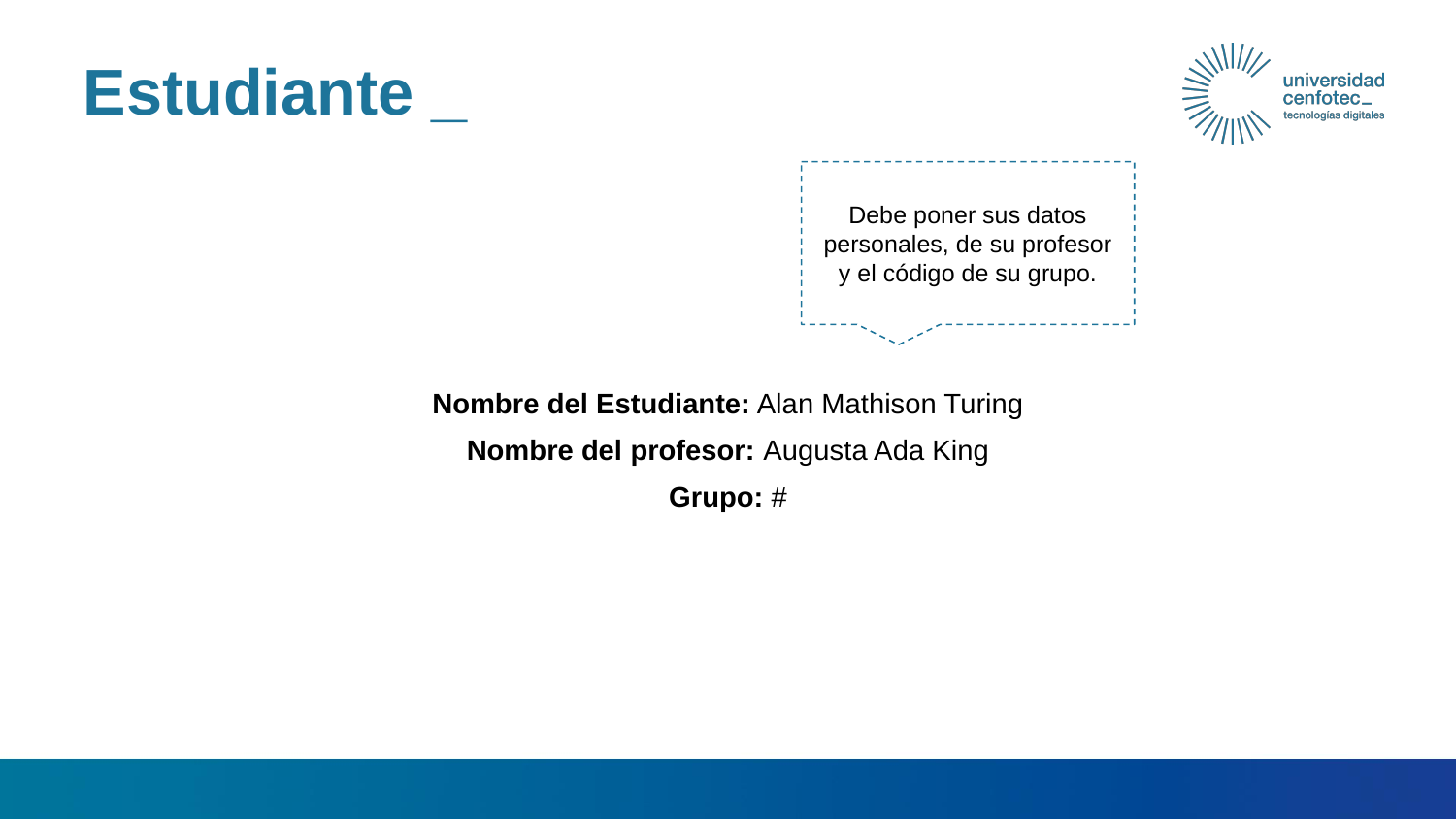

# Estudiante _
Nombre del Estudiante: Alan Mathison Turing
Nombre del profesor: Augusta Ada King
Grupo: #
Debe poner sus datos personales, de su profesor y el código de su grupo.